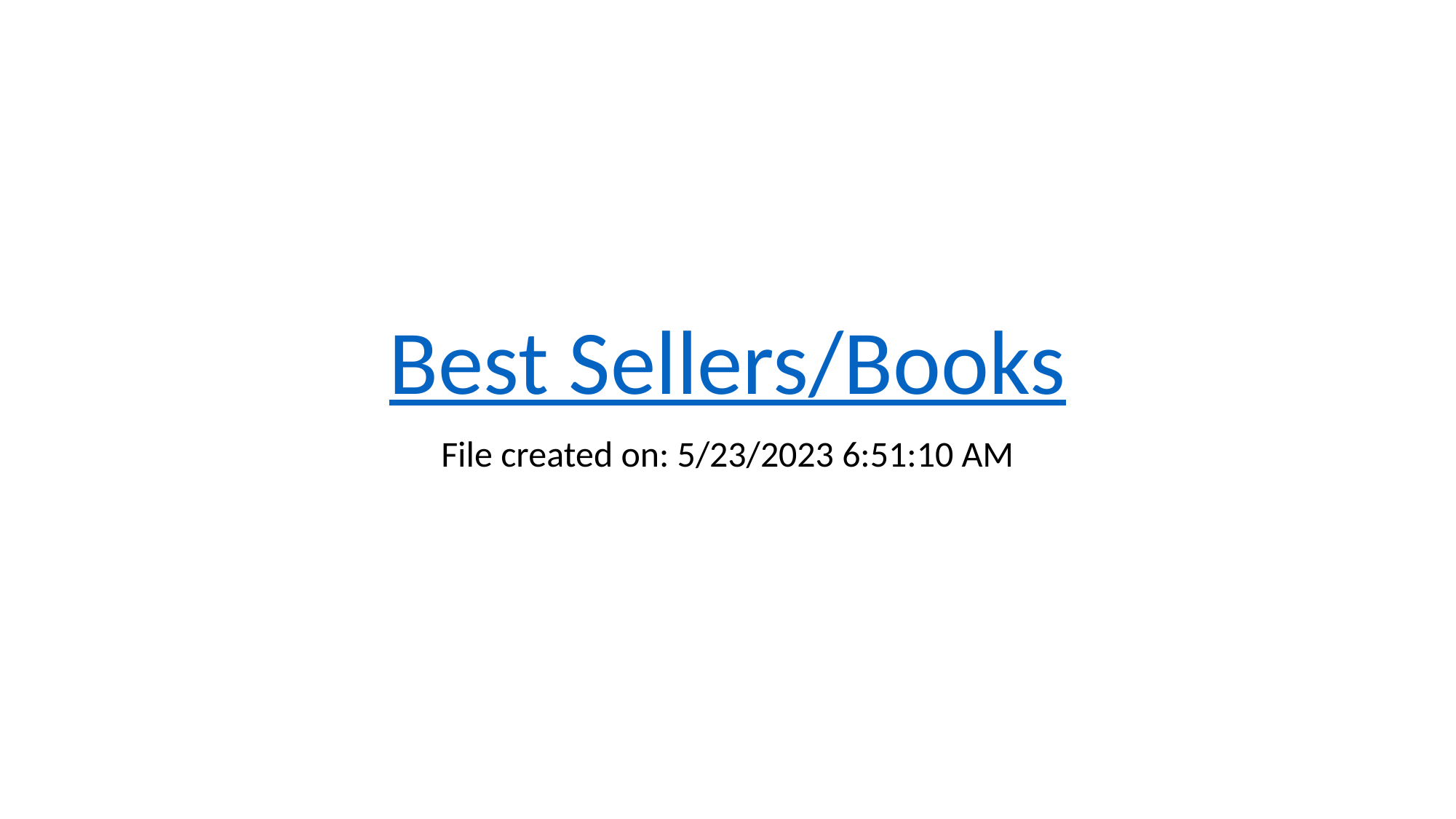

# Best Sellers/Books
File created on: 5/23/2023 6:51:10 AM